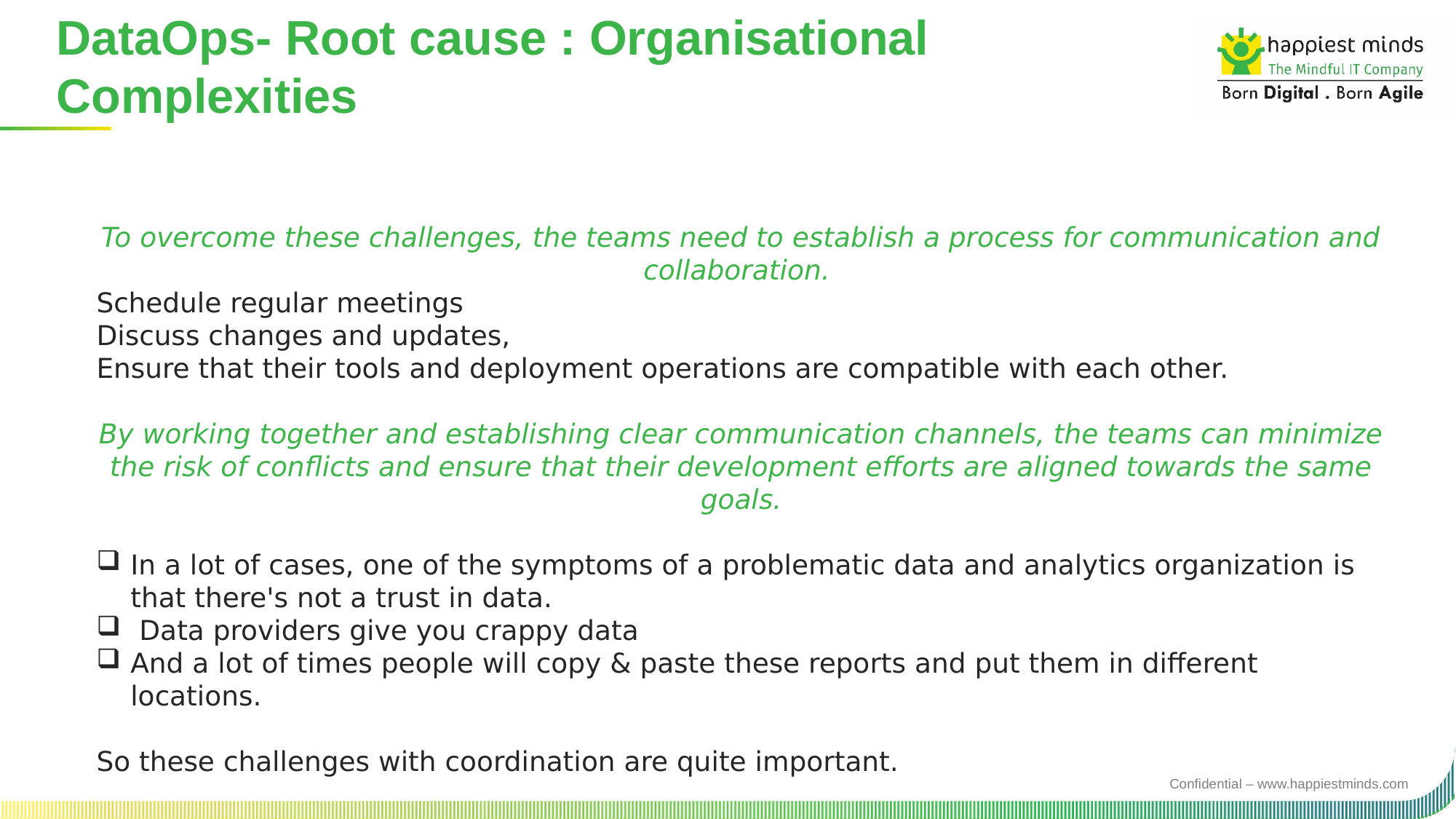

DataOps- Root cause : Organisational Complexities

To overcome these challenges, the teams need to establish a process for communication and collaboration.
Schedule regular meetings
Discuss changes and updates,
Ensure that their tools and deployment operations are compatible with each other.

By working together and establishing clear communication channels, the teams can minimize the risk of conflicts and ensure that their development efforts are aligned towards the same goals.

In a lot of cases, one of the symptoms of a problematic data and analytics organization is that there's not a trust in data.
 Data providers give you crappy data
And a lot of times people will copy & paste these reports and put them in different locations.

So these challenges with coordination are quite important.